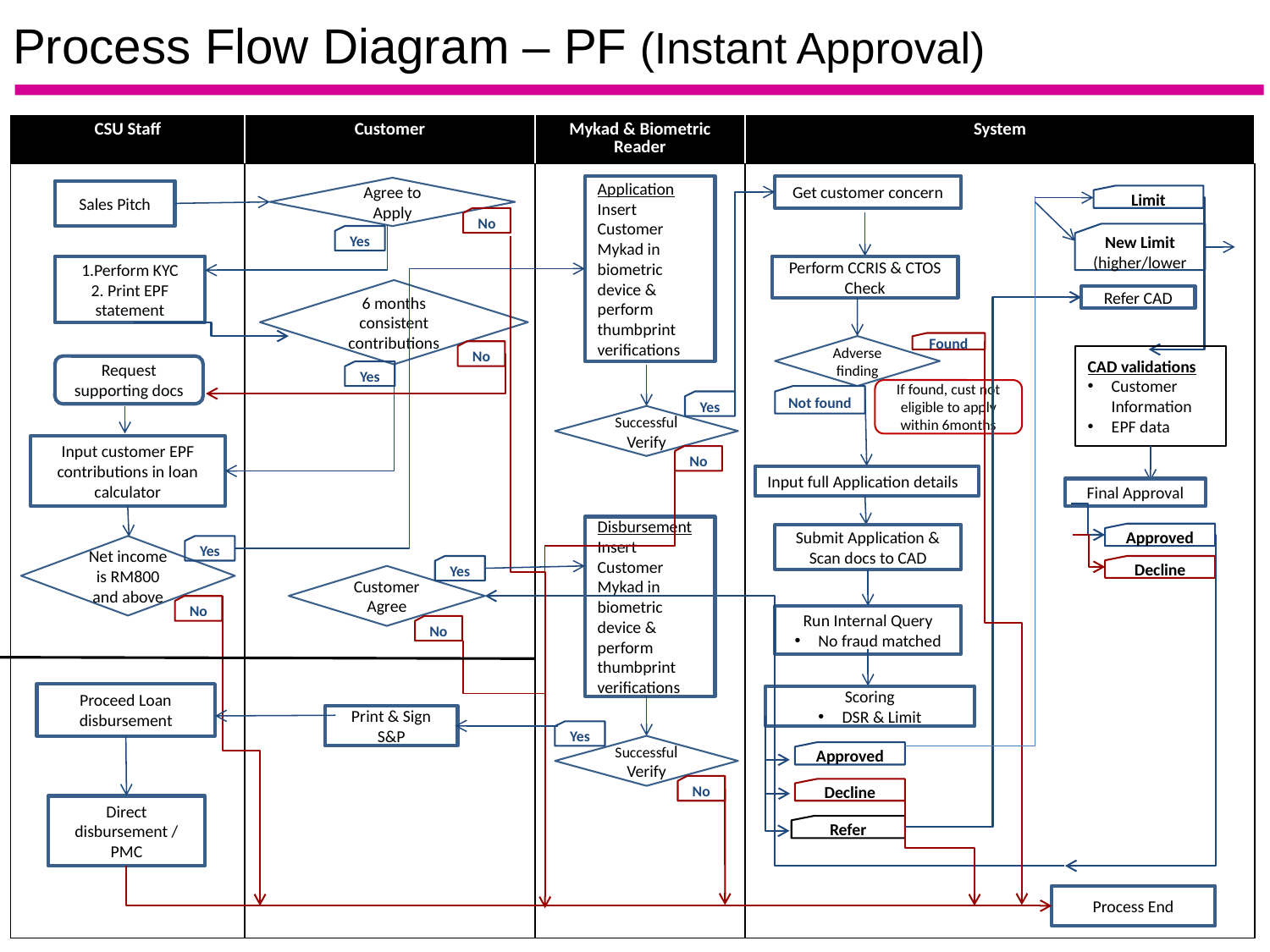

# Process Flow Diagram – PF (Instant Approval)

| CSU Staff | Customer | Mykad & Biometric Reader | System |
| --- | --- | --- | --- |
|  |  |  |  |
Application
Insert Customer Mykad in biometric device & perform thumbprint verifications
Get customer concern
Agree to Apply
Sales Pitch
Limit
No
New Limit (higher/lower
Yes
1.Perform KYC
2. Print EPF statement
Perform CCRIS & CTOS Check
6 months consistent contributions
Refer CAD
Found
Adverse finding
No
CAD validations
Customer Information
EPF data
Request supporting docs
Yes
If found, cust not eligible to apply within 6months
Not found
Yes
Successful Verify
Input customer EPF contributions in loan calculator
No
Input full Application details
Final Approval
Disbursement
Insert Customer Mykad in biometric device & perform thumbprint verifications
Approved
Submit Application & Scan docs to CAD
Net income is RM800 and above
Yes
Yes
Decline
Customer Agree
No
Run Internal Query
No fraud matched
No
Proceed Loan disbursement
Scoring
DSR & Limit
Print & Sign S&P
Yes
Successful Verify
Approved
No
Decline
Direct disbursement / PMC
Refer
Process End